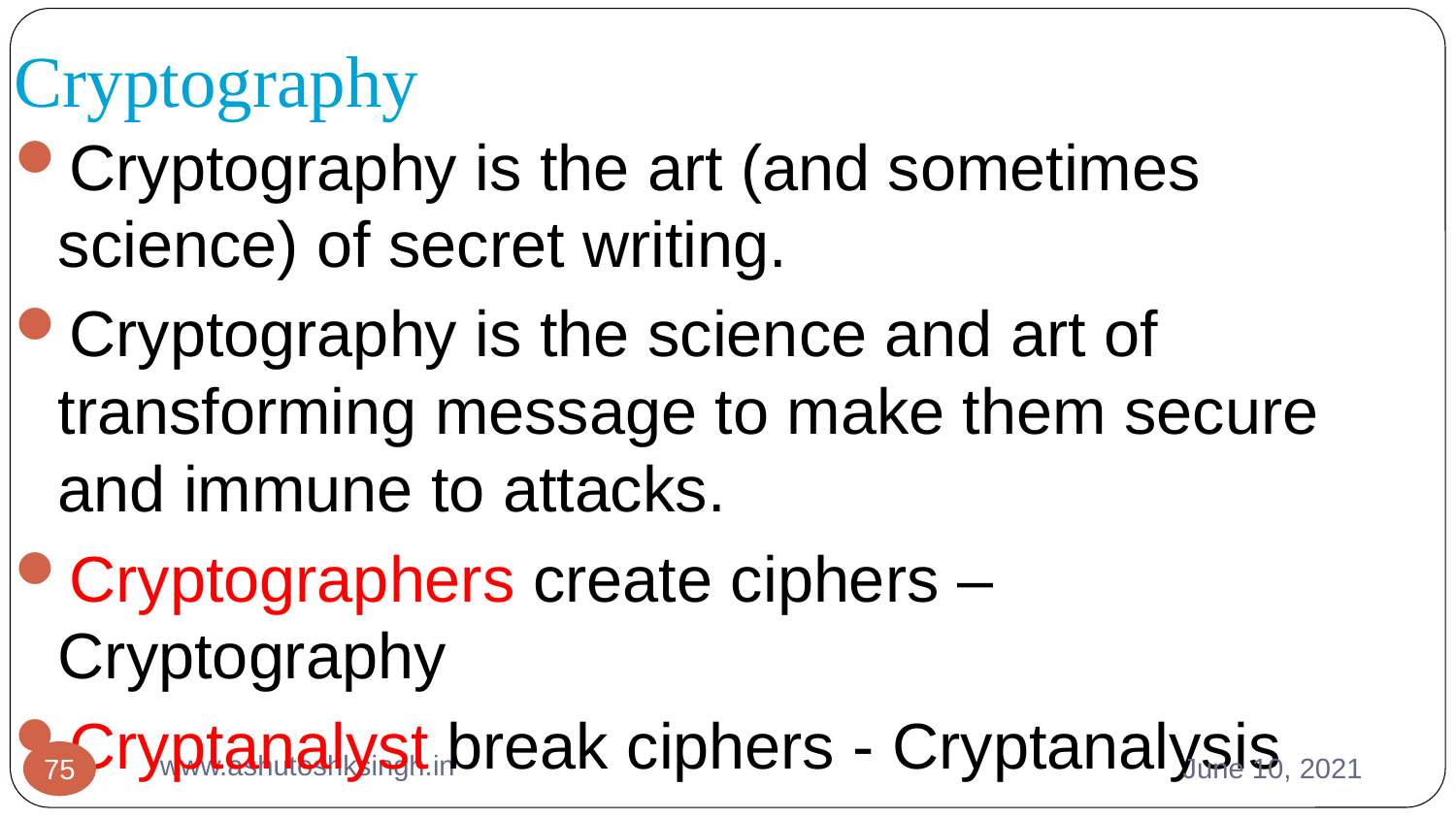

# Cryptography
Cryptography is the art (and sometimes science) of secret writing.
Cryptography is the science and art of transforming message to make them secure and immune to attacks.
Cryptographers create ciphers – Cryptography
Cryptanalyst break ciphers - Cryptanalysis

www.ashutoshksingh.in
June 10, 2021
75